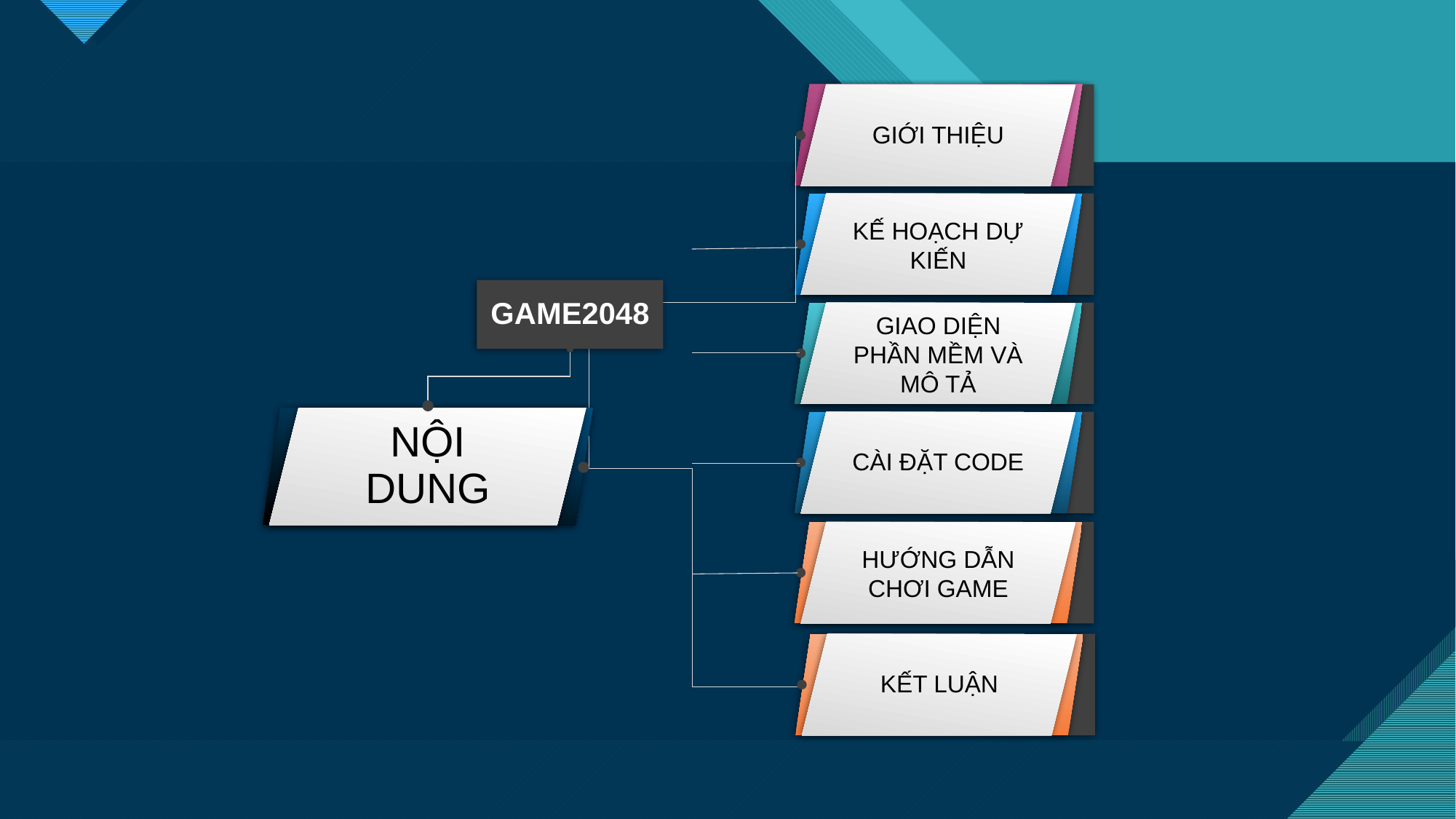

GIỚI THIỆU

KẾ HOẠCH DỰ KIẾN

GAME2048

GIAO DIỆN PHẦN MỀM VÀ MÔ TẢ

NỘI DUNG

CÀI ĐẶT CODE

HƯỚNG DẪN CHƠI GAME

KẾT LUẬN